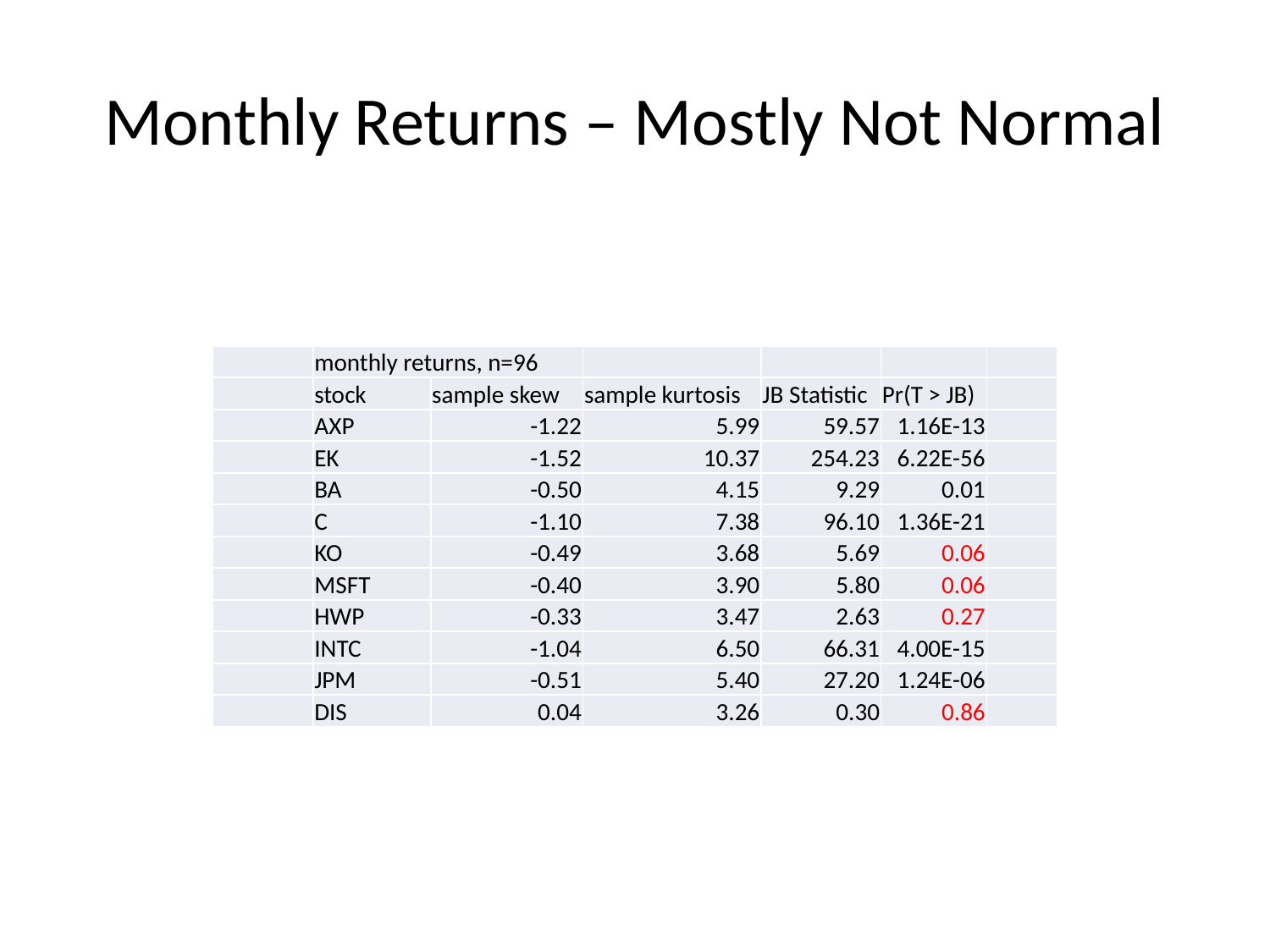

# Monthly Returns – Mostly Not Normal
|  | monthly returns, n=96 |  |  |  |  |  |
| --- | --- | --- | --- | --- | --- | --- |
|  | stock | sample skew | sample kurtosis | JB Statistic | Pr(T > JB) |  |
|  | AXP | -1.22 | 5.99 | 59.57 | 1.16E-13 |  |
|  | EK | -1.52 | 10.37 | 254.23 | 6.22E-56 |  |
|  | BA | -0.50 | 4.15 | 9.29 | 0.01 |  |
|  | C | -1.10 | 7.38 | 96.10 | 1.36E-21 |  |
|  | KO | -0.49 | 3.68 | 5.69 | 0.06 |  |
|  | MSFT | -0.40 | 3.90 | 5.80 | 0.06 |  |
|  | HWP | -0.33 | 3.47 | 2.63 | 0.27 |  |
|  | INTC | -1.04 | 6.50 | 66.31 | 4.00E-15 |  |
|  | JPM | -0.51 | 5.40 | 27.20 | 1.24E-06 |  |
|  | DIS | 0.04 | 3.26 | 0.30 | 0.86 |  |